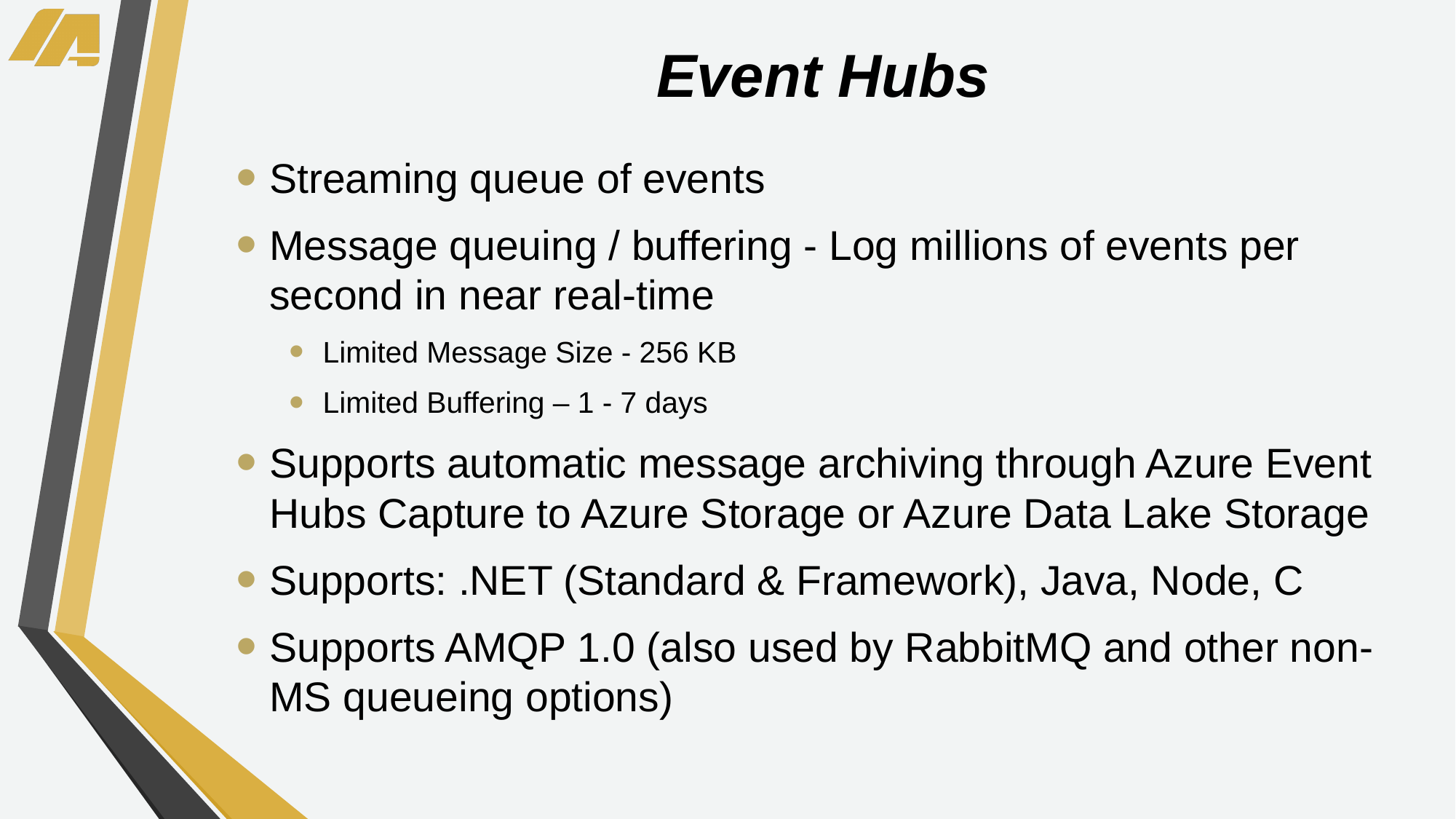

# Event Hubs
Streaming queue of events
Message queuing / buffering - Log millions of events per second in near real-time
Limited Message Size - 256 KB
Limited Buffering – 1 - 7 days
Supports automatic message archiving through Azure Event Hubs Capture to Azure Storage or Azure Data Lake Storage
Supports: .NET (Standard & Framework), Java, Node, C
Supports AMQP 1.0 (also used by RabbitMQ and other non-MS queueing options)